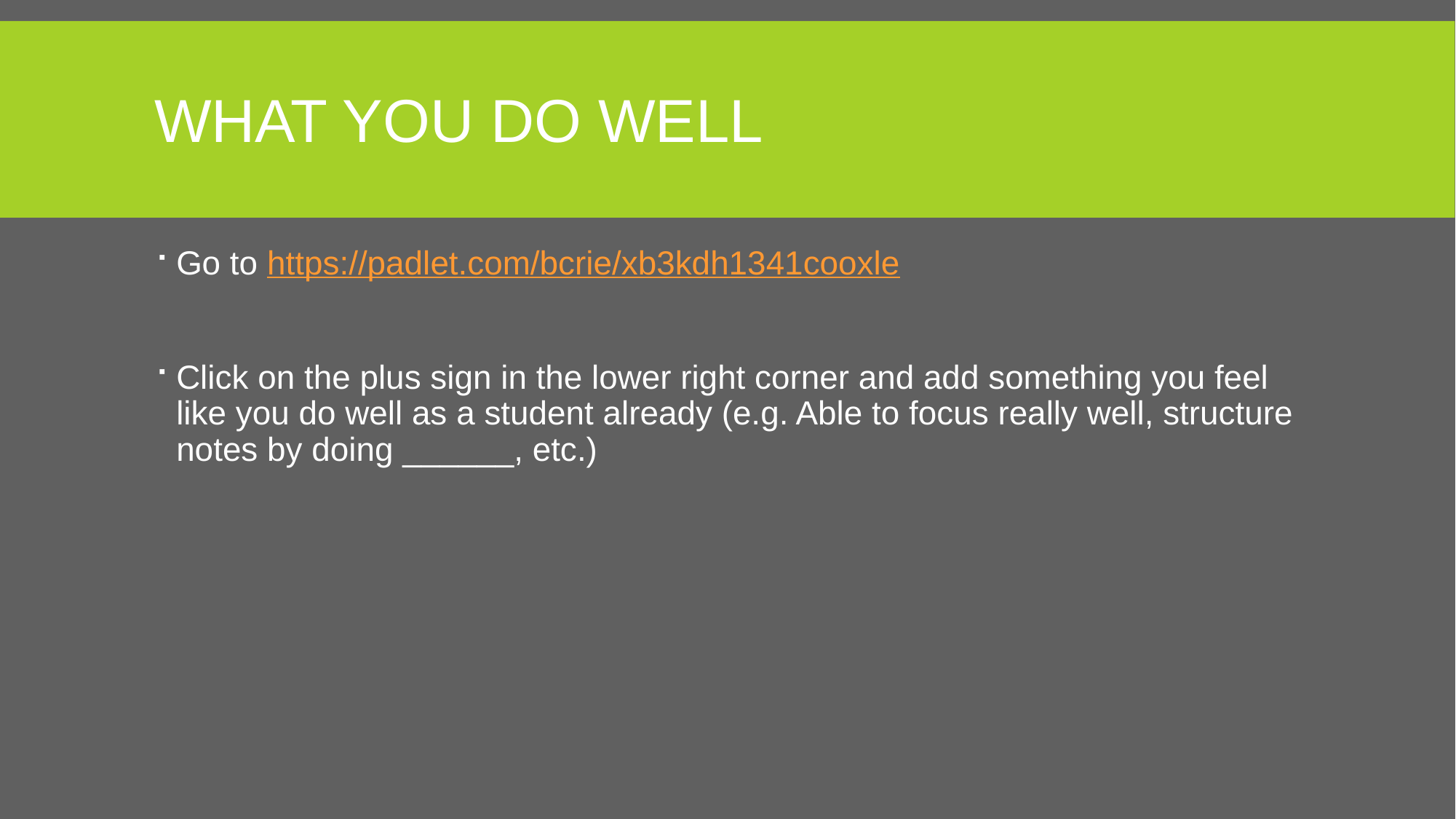

# What You Do Well
Go to https://padlet.com/bcrie/xb3kdh1341cooxle

Click on the plus sign in the lower right corner and add something you feel like you do well as a student already (e.g. Able to focus really well, structure notes by doing ______, etc.)